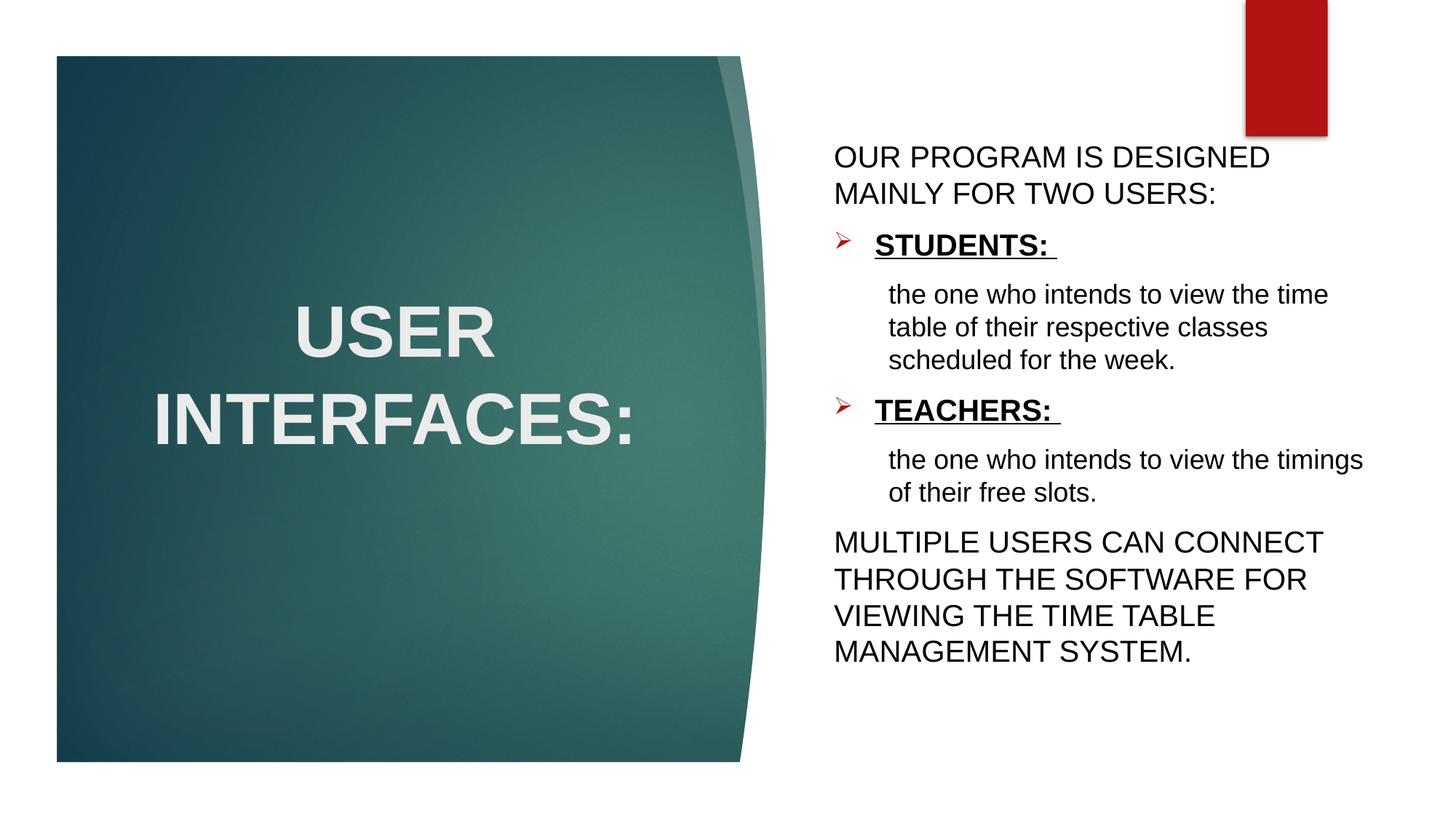

our program is designed mainly for two users:
Students:
the one who intends to view the time table of their respective classes scheduled for the week.
Teachers:
the one who intends to view the timings of their free slots.
Multiple users can connect through the software for viewing the time table management system.
# USER INTERFACES: